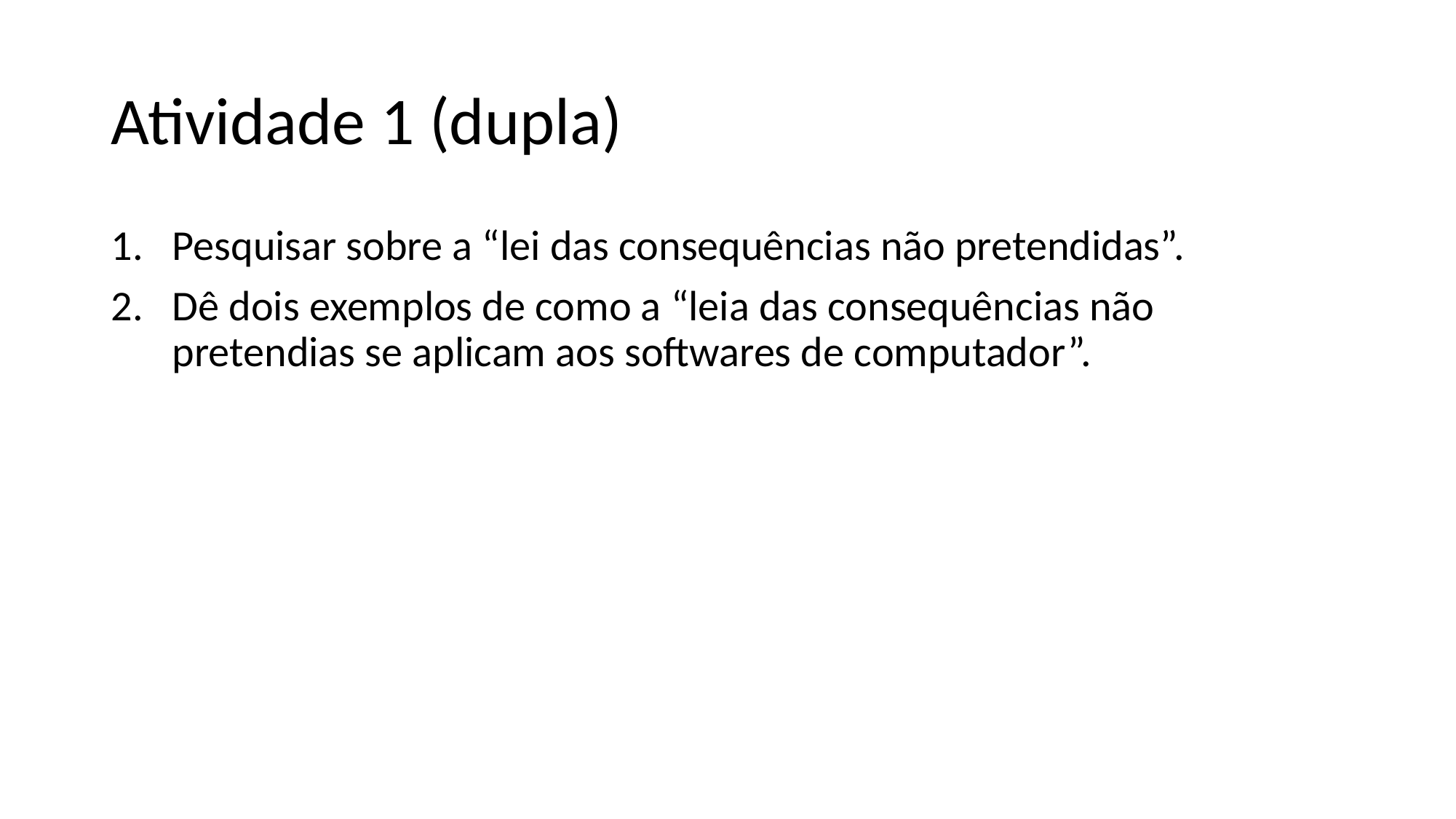

# Atividade 1 (dupla)
Pesquisar sobre a “lei das consequências não pretendidas”.
Dê dois exemplos de como a “leia das consequências não pretendias se aplicam aos softwares de computador”.